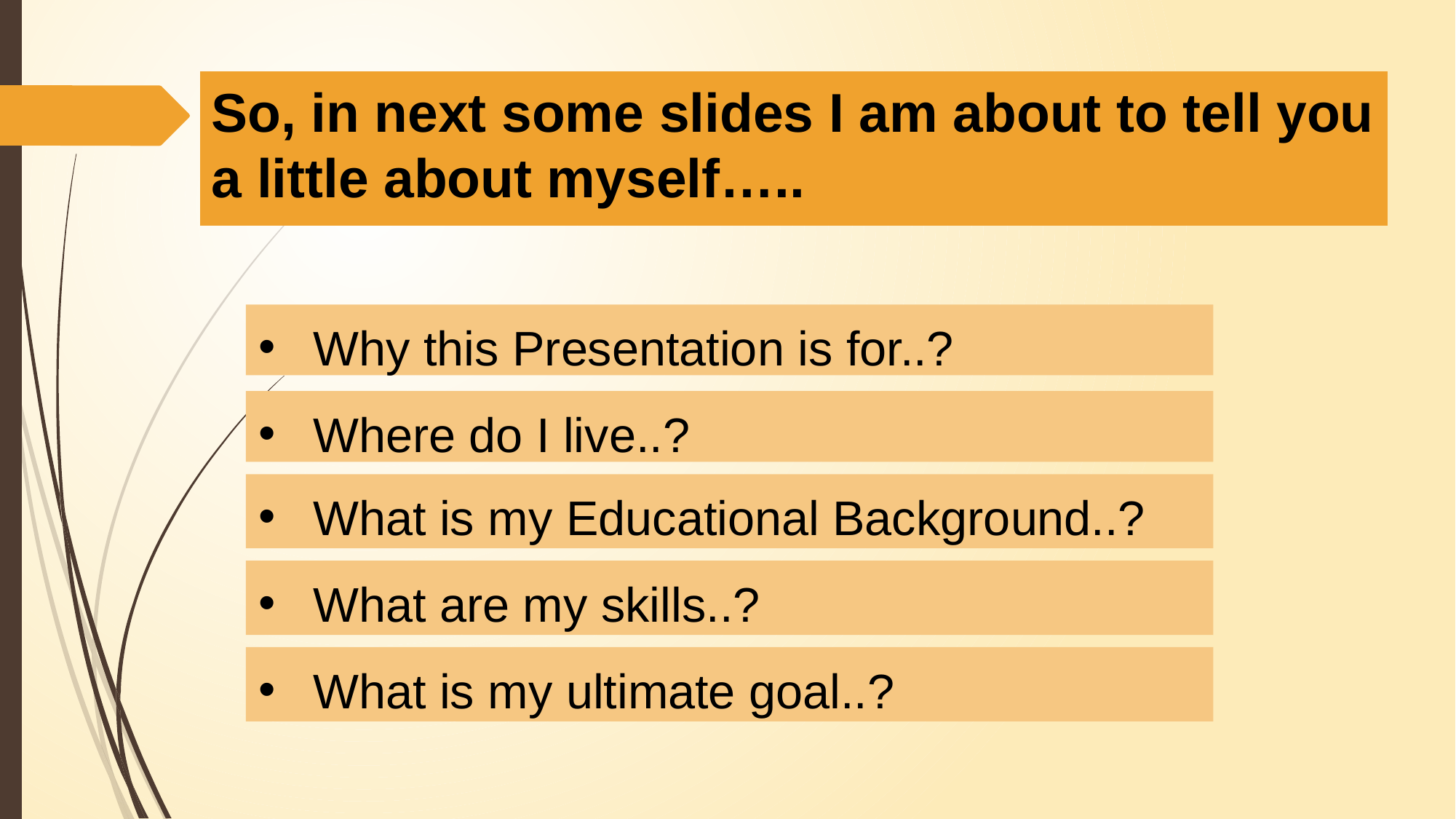

# So, in next some slides I am about to tell you a little about myself…..
Why this Presentation is for..?

Where do I live..?

What is my Educational Background..?

What are my skills..?

What is my ultimate goal..?